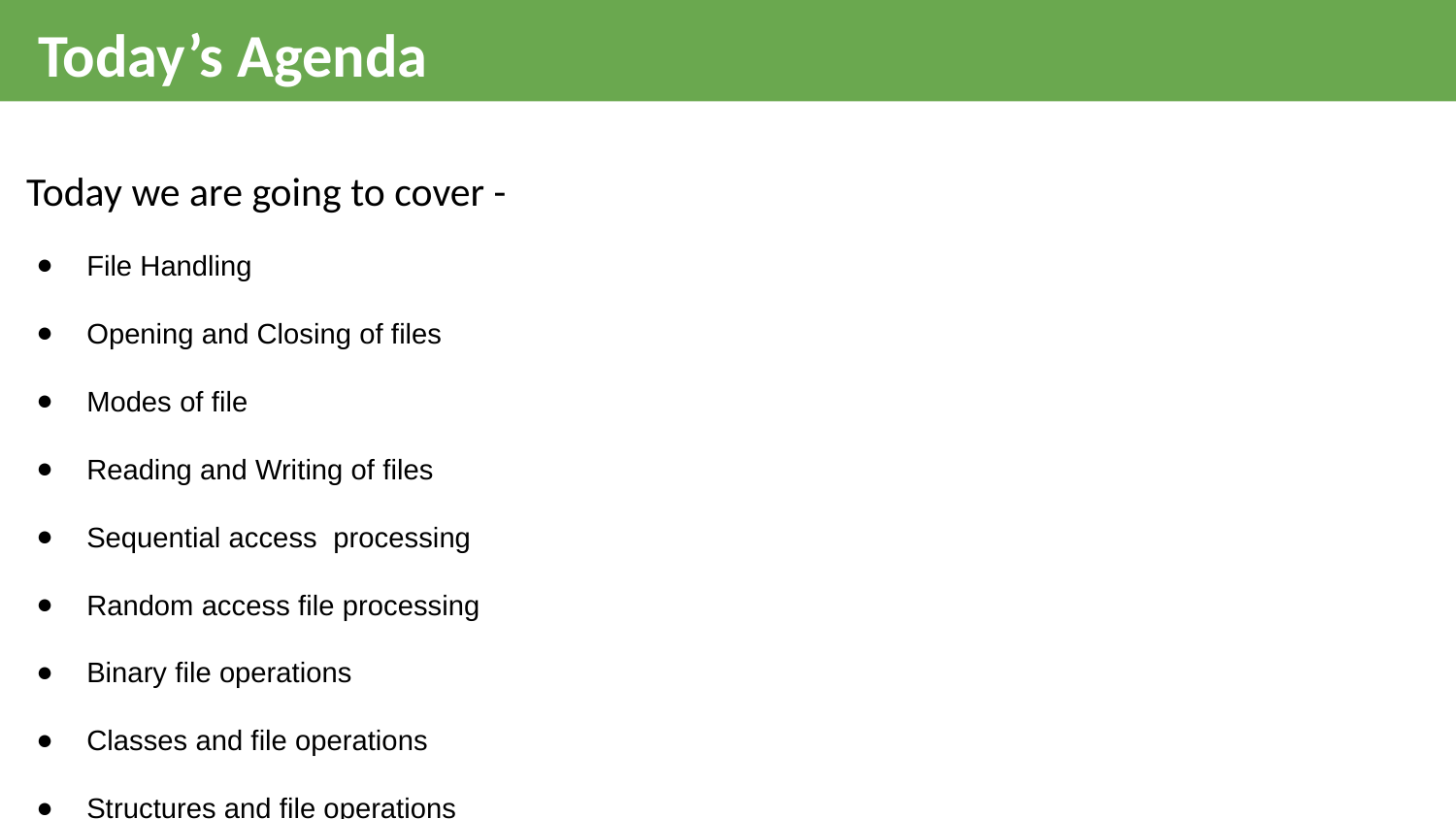

Today’s Agenda
Today we are going to cover -
File Handling
Opening and Closing of files
Modes of file
Reading and Writing of files
Sequential access  processing
Random access file processing
Binary file operations
Classes and file operations
Structures and file operations